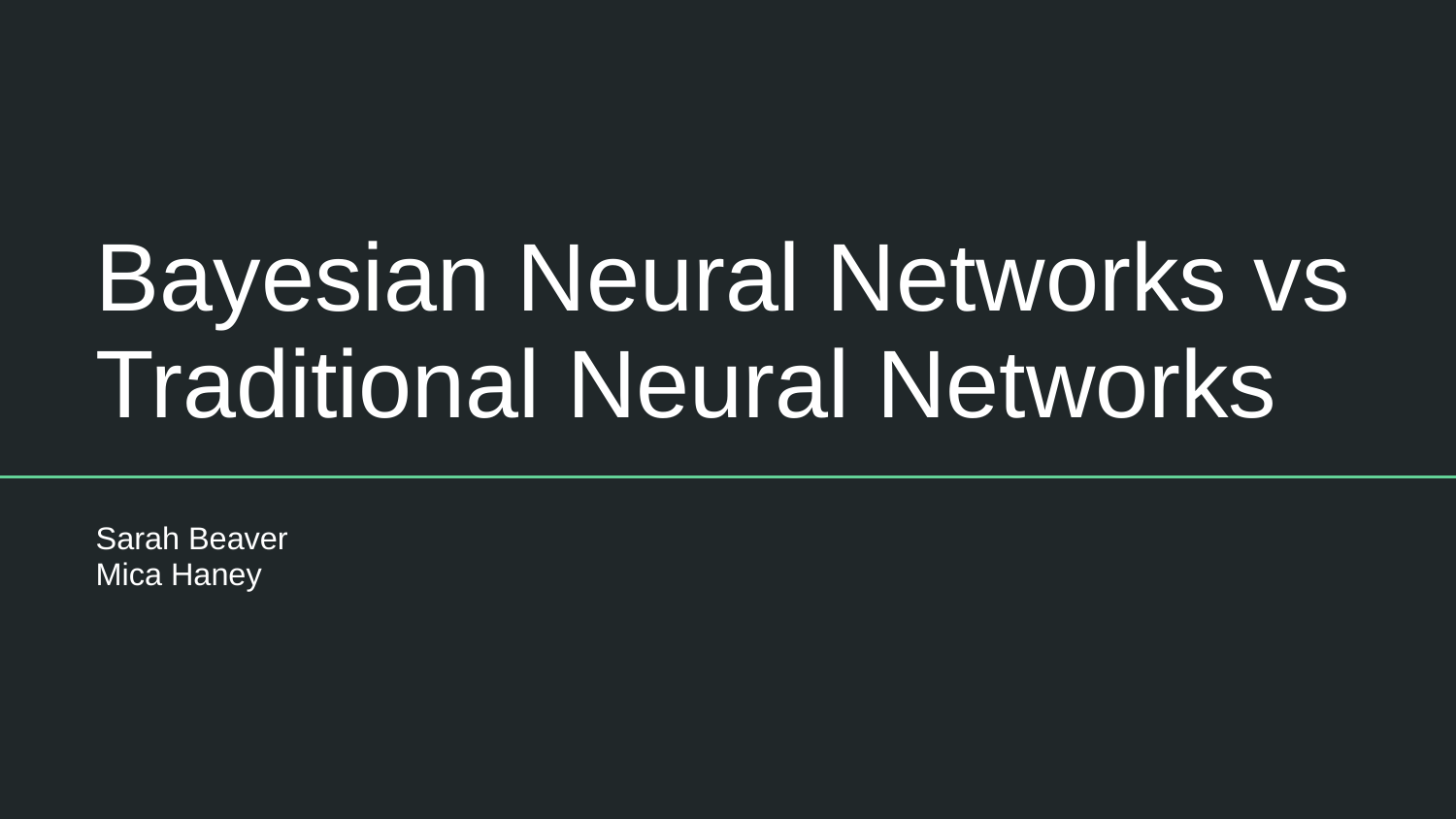

# Bayesian Neural Networks vs Traditional Neural Networks
Sarah Beaver
Mica Haney